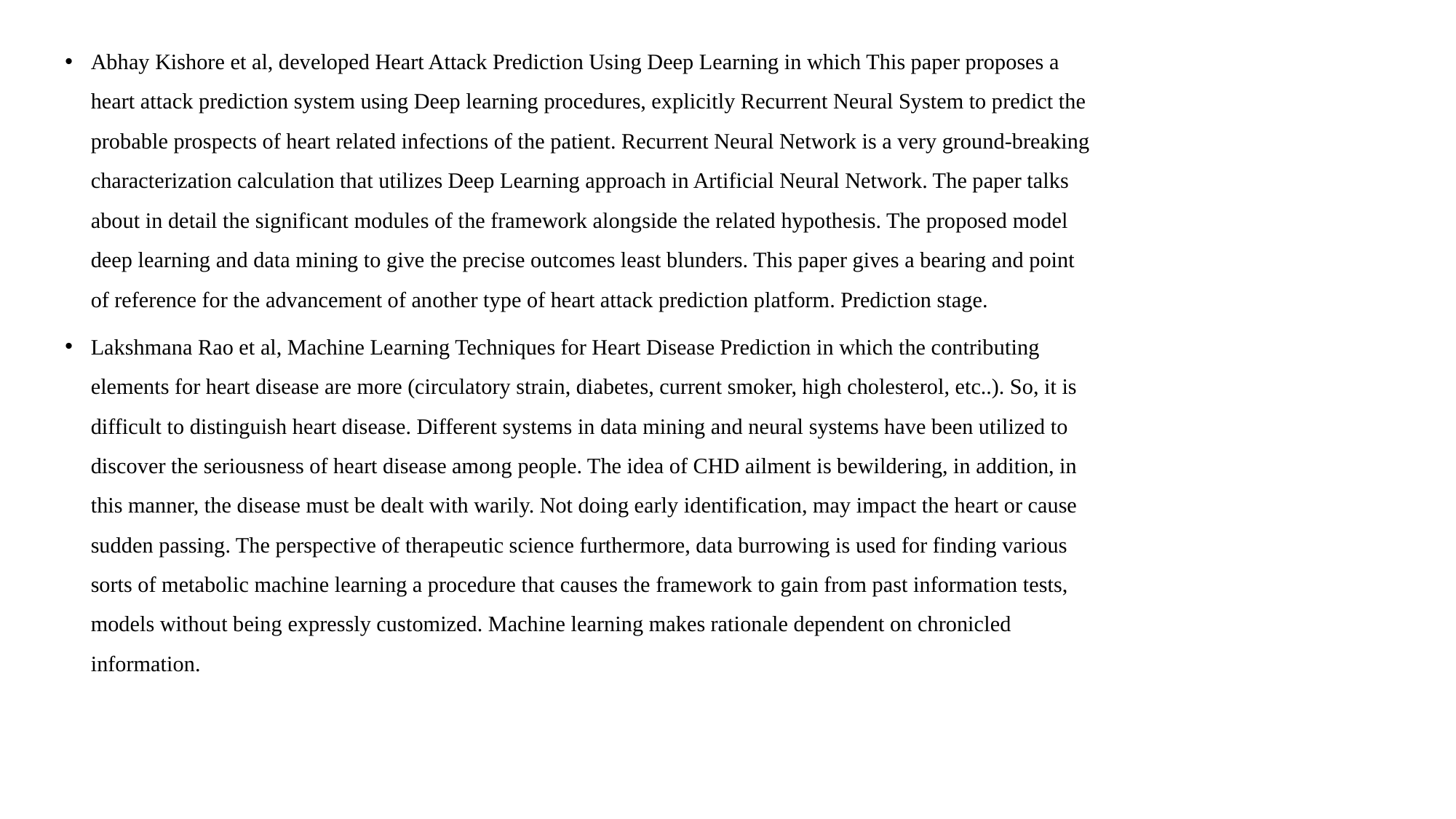

Abhay Kishore et al, developed Heart Attack Prediction Using Deep Learning in which This paper proposes a heart attack prediction system using Deep learning procedures, explicitly Recurrent Neural System to predict the probable prospects of heart related infections of the patient. Recurrent Neural Network is a very ground-breaking characterization calculation that utilizes Deep Learning approach in Artificial Neural Network. The paper talks about in detail the significant modules of the framework alongside the related hypothesis. The proposed model deep learning and data mining to give the precise outcomes least blunders. This paper gives a bearing and point of reference for the advancement of another type of heart attack prediction platform. Prediction stage.
Lakshmana Rao et al, Machine Learning Techniques for Heart Disease Prediction in which the contributing elements for heart disease are more (circulatory strain, diabetes, current smoker, high cholesterol, etc..). So, it is difficult to distinguish heart disease. Different systems in data mining and neural systems have been utilized to discover the seriousness of heart disease among people. The idea of CHD ailment is bewildering, in addition, in this manner, the disease must be dealt with warily. Not doing early identification, may impact the heart or cause sudden passing. The perspective of therapeutic science furthermore, data burrowing is used for finding various sorts of metabolic machine learning a procedure that causes the framework to gain from past information tests, models without being expressly customized. Machine learning makes rationale dependent on chronicled information.